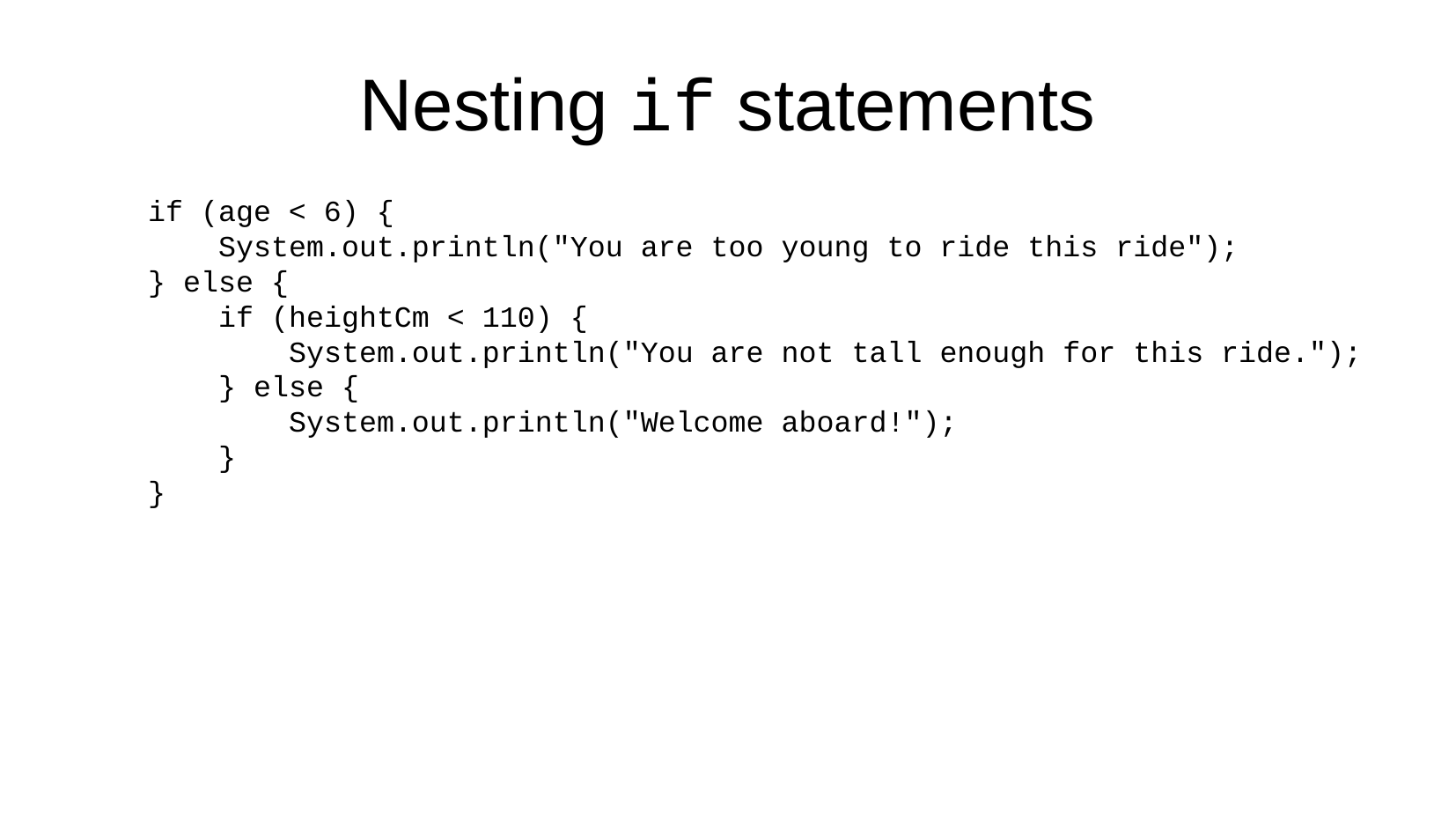

Nesting if statements
if (age < 6) {
    System.out.println("You are too young to ride this ride");
} else {
    if (heightCm < 110) {
        System.out.println("You are not tall enough for this ride.");
    } else {
        System.out.println("Welcome aboard!");
    }
}